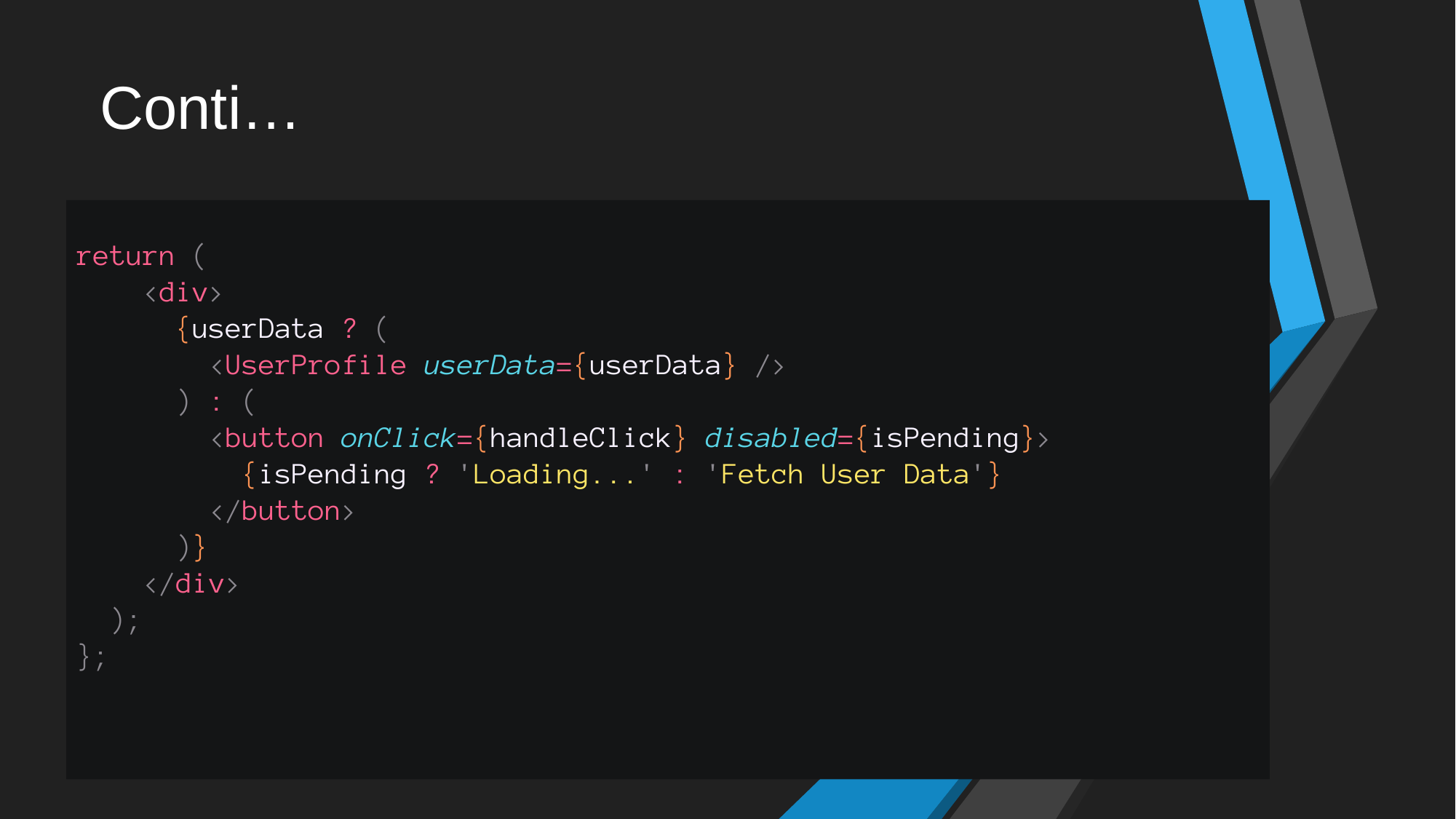

Conti…
return (
    <div>
      {userData ? (
        <UserProfile userData={userData} />
      ) : (
        <button onClick={handleClick} disabled={isPending}>
          {isPending ? 'Loading...' : 'Fetch User Data'}
        </button>
      )}
    </div>
  );
};